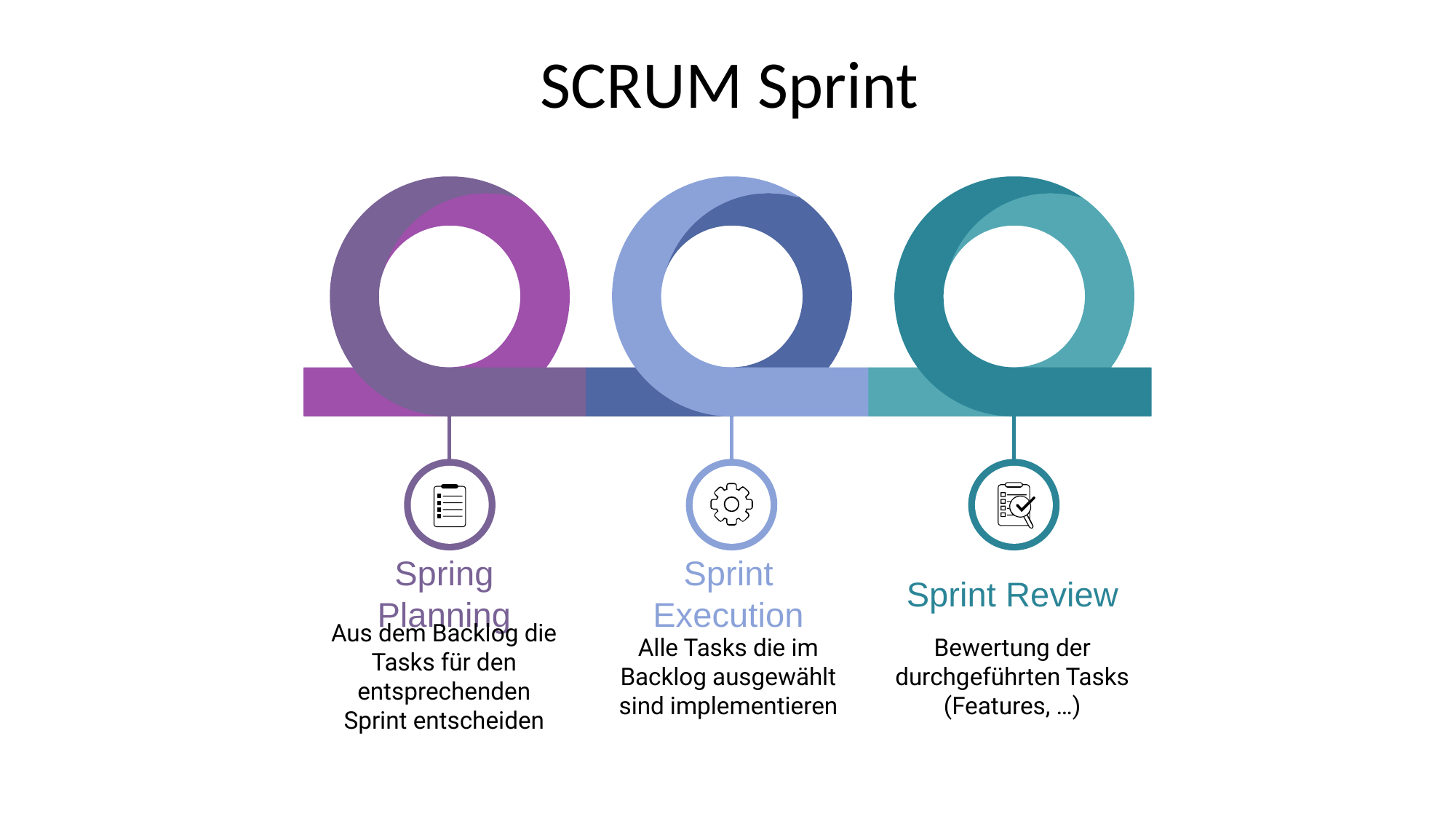

# SCRUM Sprint

Sprint Review
Bewertung der durchgeführten Tasks (Features, …)
Spring Planning
Aus dem Backlog die Tasks für den entsprechenden Sprint entscheiden
Sprint Execution
Alle Tasks die im Backlog ausgewählt sind implementieren